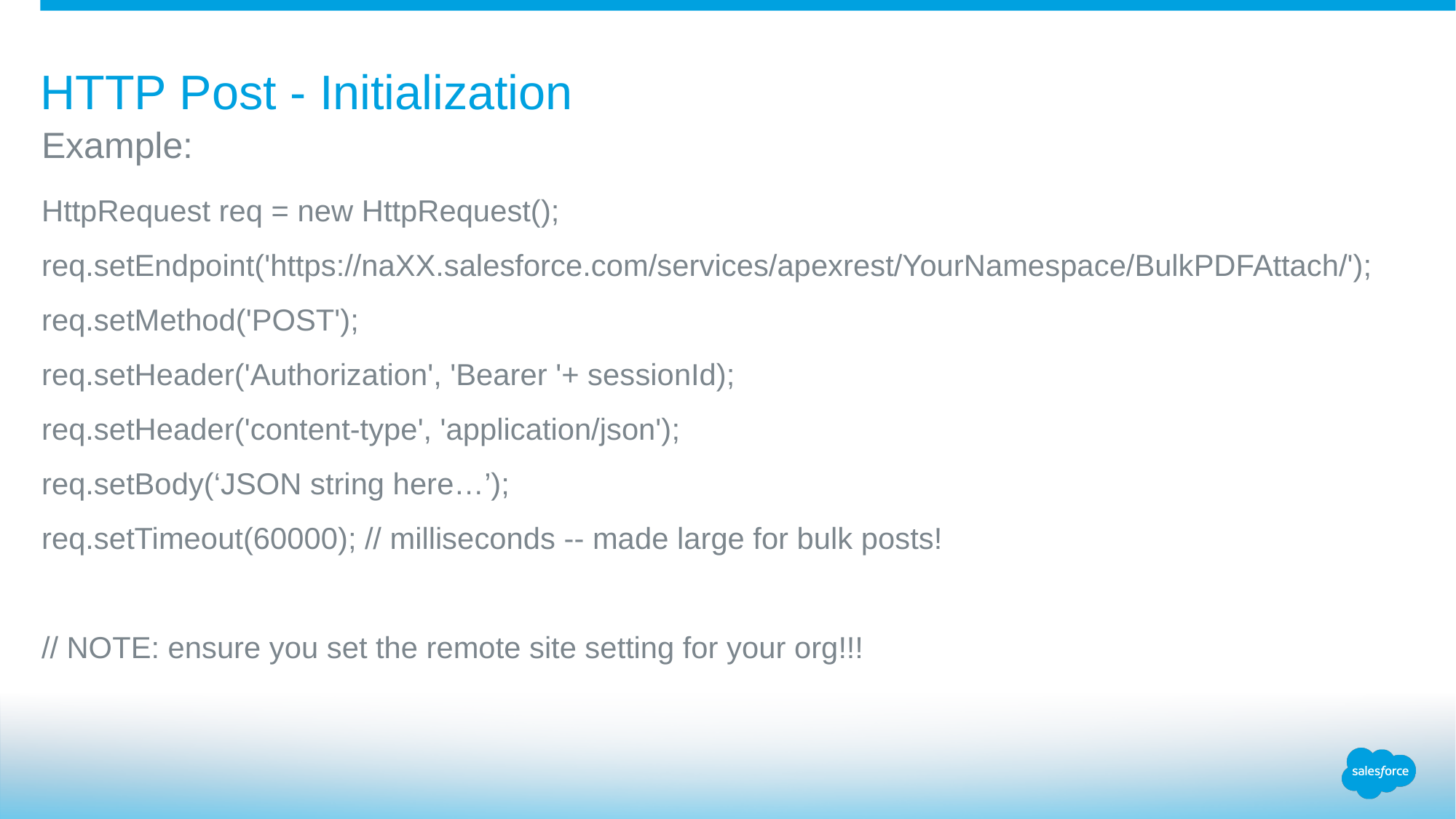

# HTTP Post - Initialization
Example:
HttpRequest req = new HttpRequest();
req.setEndpoint('https://naXX.salesforce.com/services/apexrest/YourNamespace/BulkPDFAttach/');
req.setMethod('POST');
req.setHeader('Authorization', 'Bearer '+ sessionId);
req.setHeader('content-type', 'application/json');
req.setBody(‘JSON string here…’);
req.setTimeout(60000); // milliseconds -- made large for bulk posts!

// NOTE: ensure you set the remote site setting for your org!!!